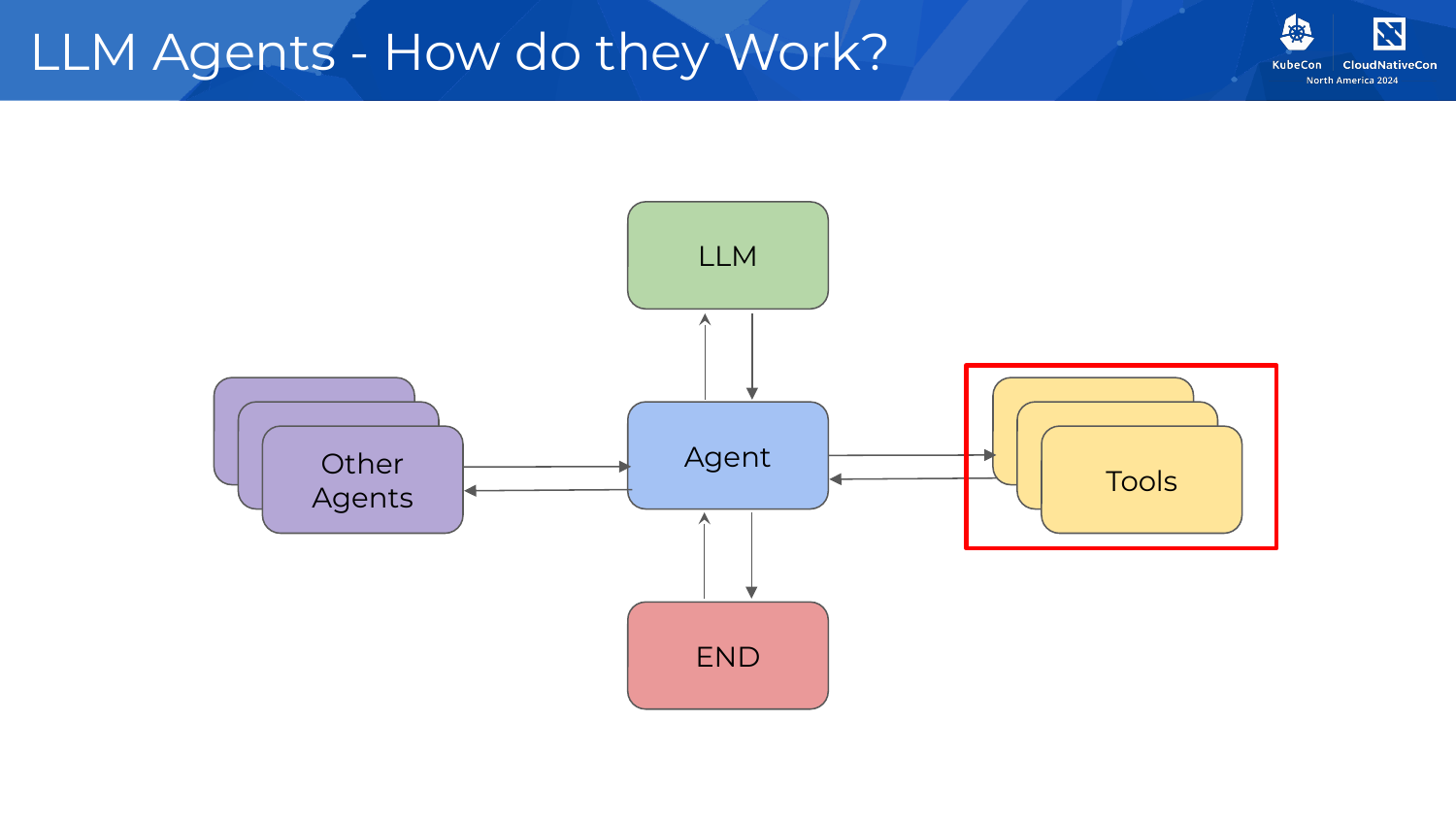

# LLM Agents - How do they Work?
LLM

Agent
Agent
Agent
Agent
Agent
Other Agents
Tools
END